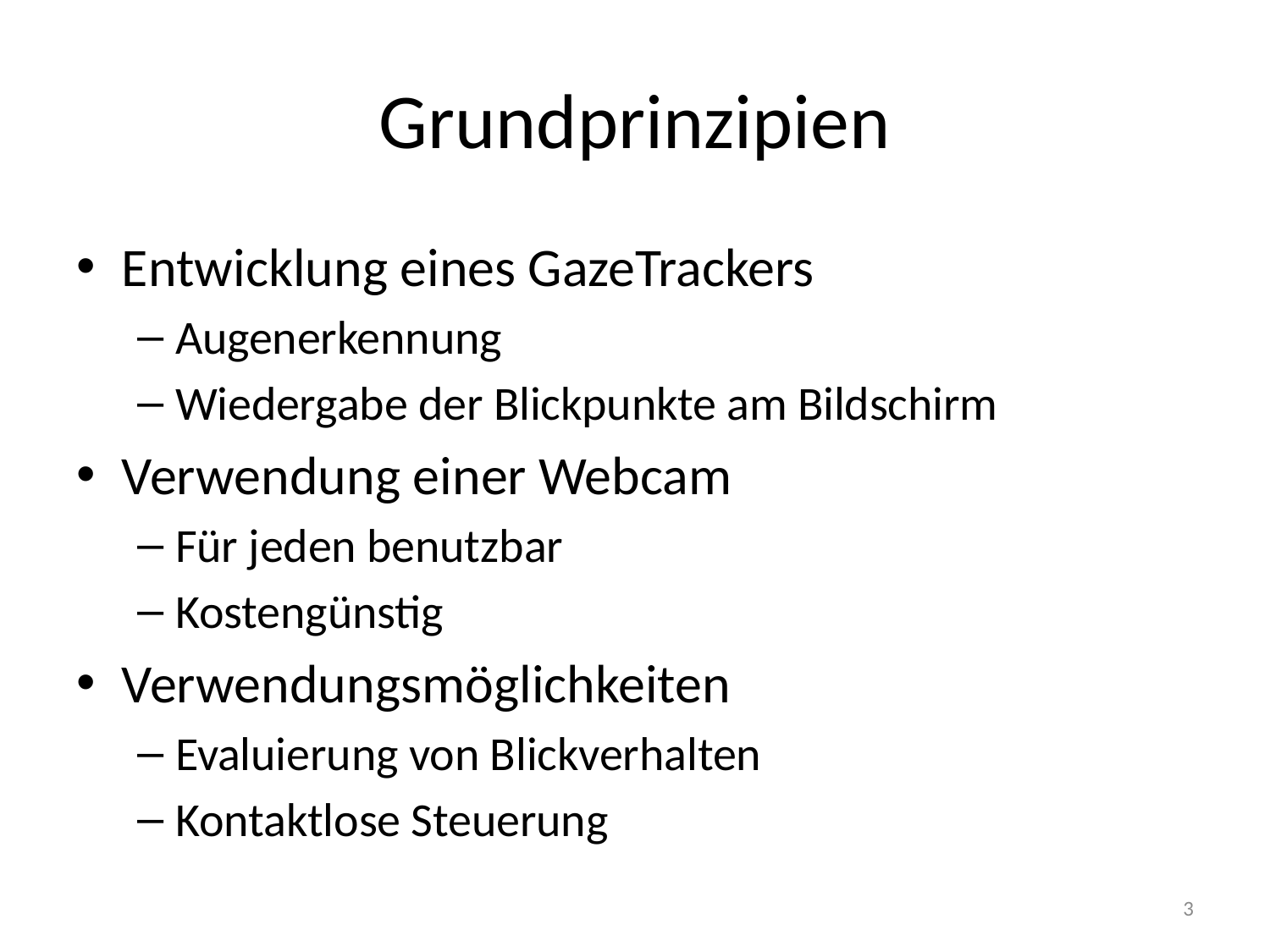

# Grundprinzipien
Entwicklung eines GazeTrackers
Augenerkennung
Wiedergabe der Blickpunkte am Bildschirm
Verwendung einer Webcam
Für jeden benutzbar
Kostengünstig
Verwendungsmöglichkeiten
Evaluierung von Blickverhalten
Kontaktlose Steuerung

3